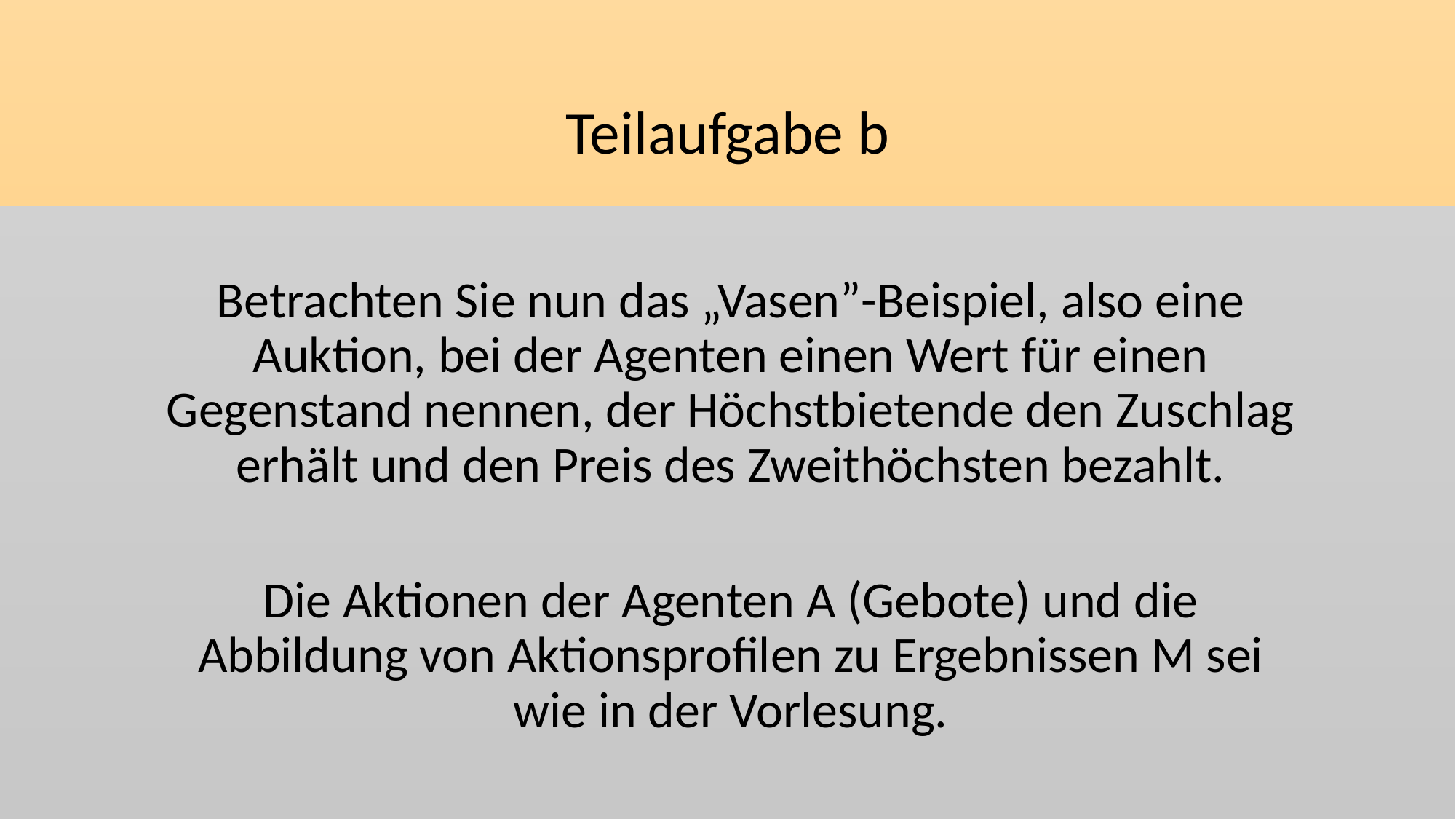

# Teilaufgabe b

Betrachten Sie nun das „Vasen”-Beispiel, also eine Auktion, bei der Agenten einen Wert für einen Gegenstand nennen, der Höchstbietende den Zuschlag erhält und den Preis des Zweithöchsten bezahlt.

Die Aktionen der Agenten A (Gebote) und die Abbildung von Aktionsprofilen zu Ergebnissen M sei wie in der Vorlesung.